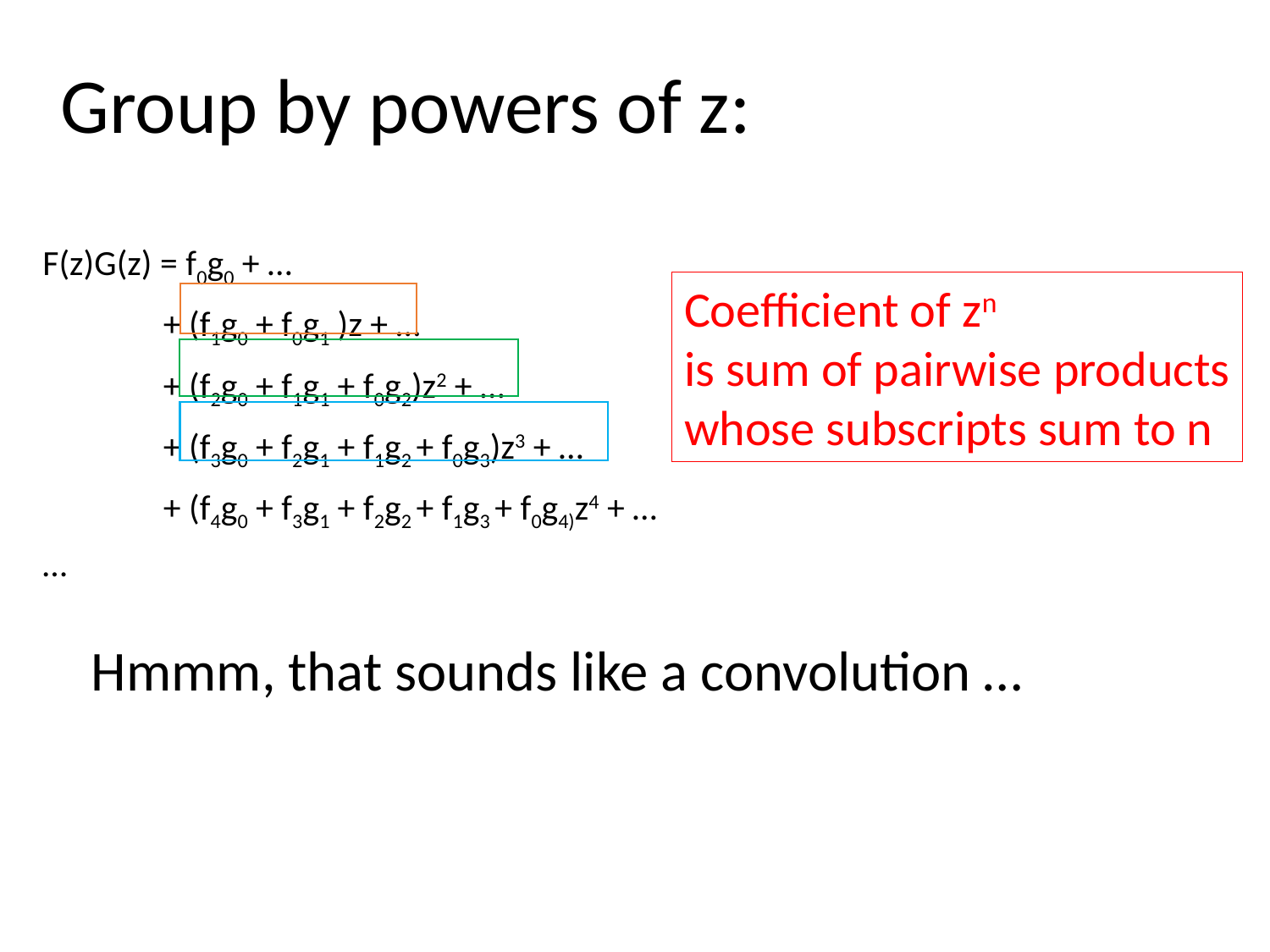

# Group by powers of z:
F(z)G(z) = f0g0 + …
               + (f1g0 + f0g1 )z + …
               + (f2g0 + f1g1 + f0g2)z2 + …
               + (f3g0 + f2g1 + f1g2 + f0g3)z3 + …
               + (f4g0 + f3g1 + f2g2 + f1g3 + f0g4)z4 + …
…

Coefficient of zn
is sum of pairwise products
whose subscripts sum to n

Hmmm, that sounds like a convolution …